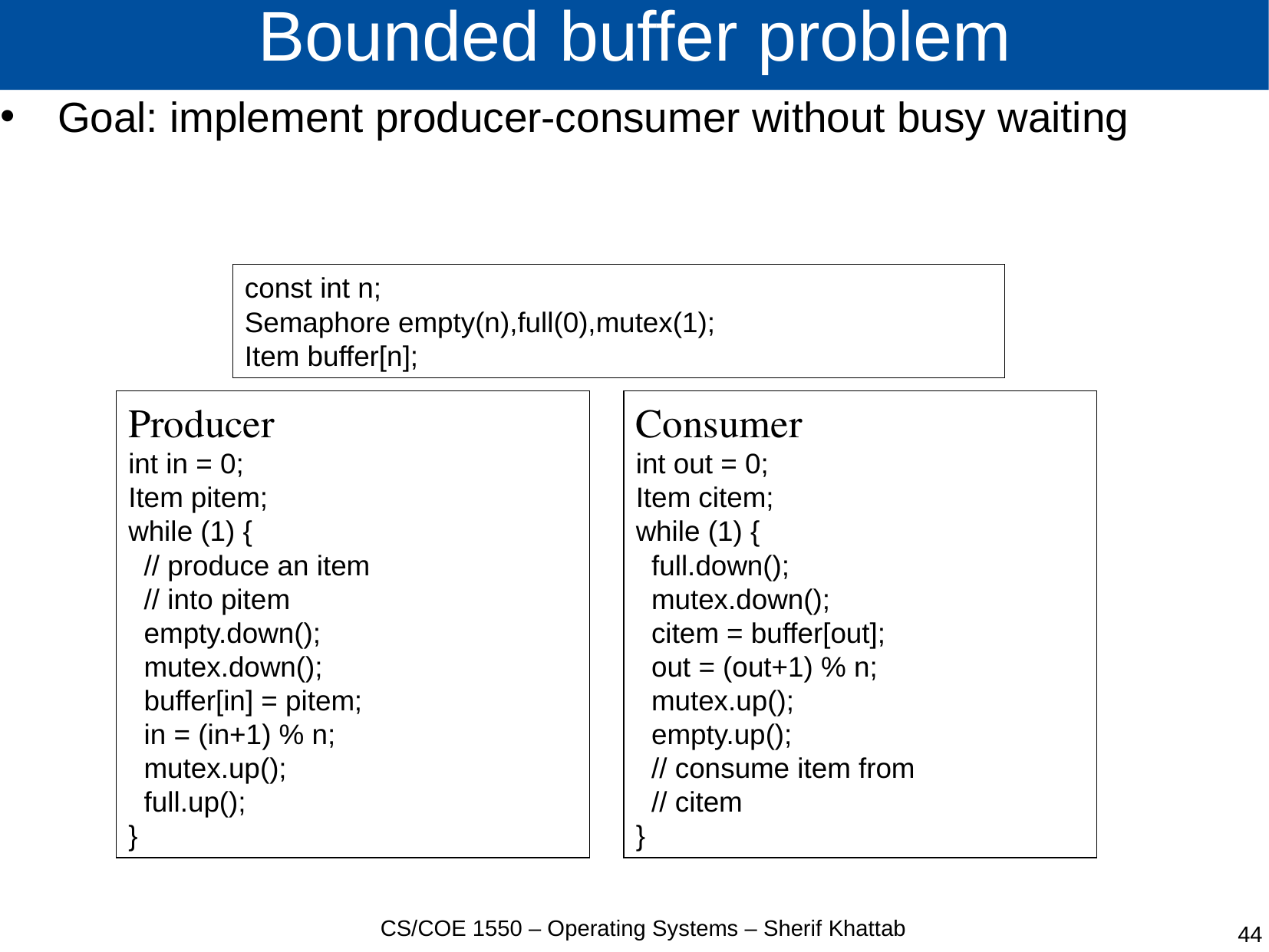

# Bounded buffer problem
Goal: implement producer-consumer without busy waiting
const int n;
Semaphore empty(n),full(0),mutex(1);
Item buffer[n];
Producer
int in = 0;
Item pitem;
while (1) {
  // produce an item
  // into pitem
  empty.down();
  mutex.down();
  buffer[in] = pitem;
  in = (in+1) % n;
  mutex.up();
  full.up();
}
Consumer
int out = 0;
Item citem;
while (1) {
  full.down();
  mutex.down();
  citem = buffer[out];
  out = (out+1) % n;
  mutex.up();
  empty.up();
  // consume item from
  // citem
}
CS/COE 1550 – Operating Systems – Sherif Khattab
44